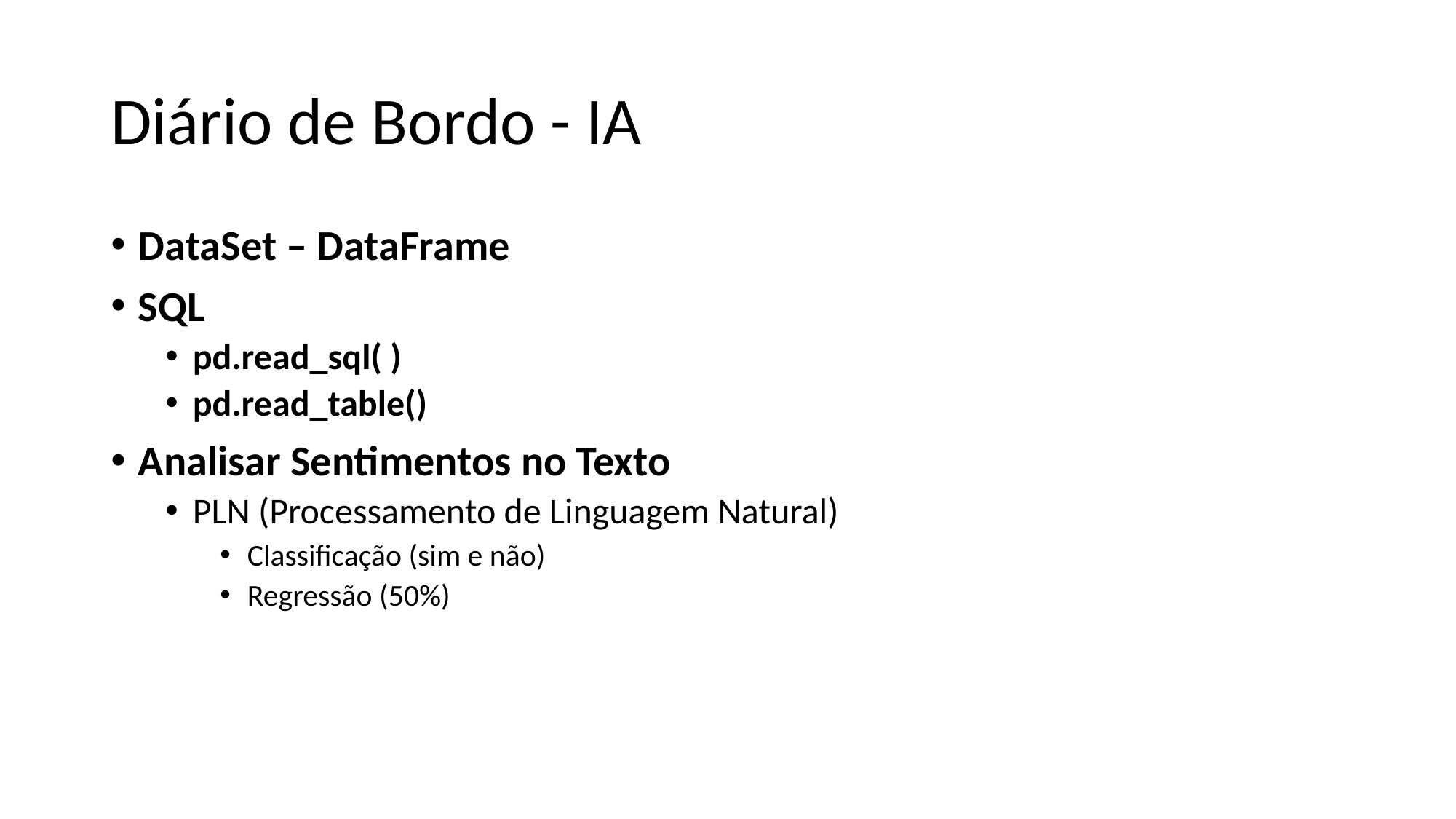

# Diário de Bordo - IA
DataSet – DataFrame
SQL
pd.read_sql( )
pd.read_table()
Analisar Sentimentos no Texto
PLN (Processamento de Linguagem Natural)
Classificação (sim e não)
Regressão (50%)